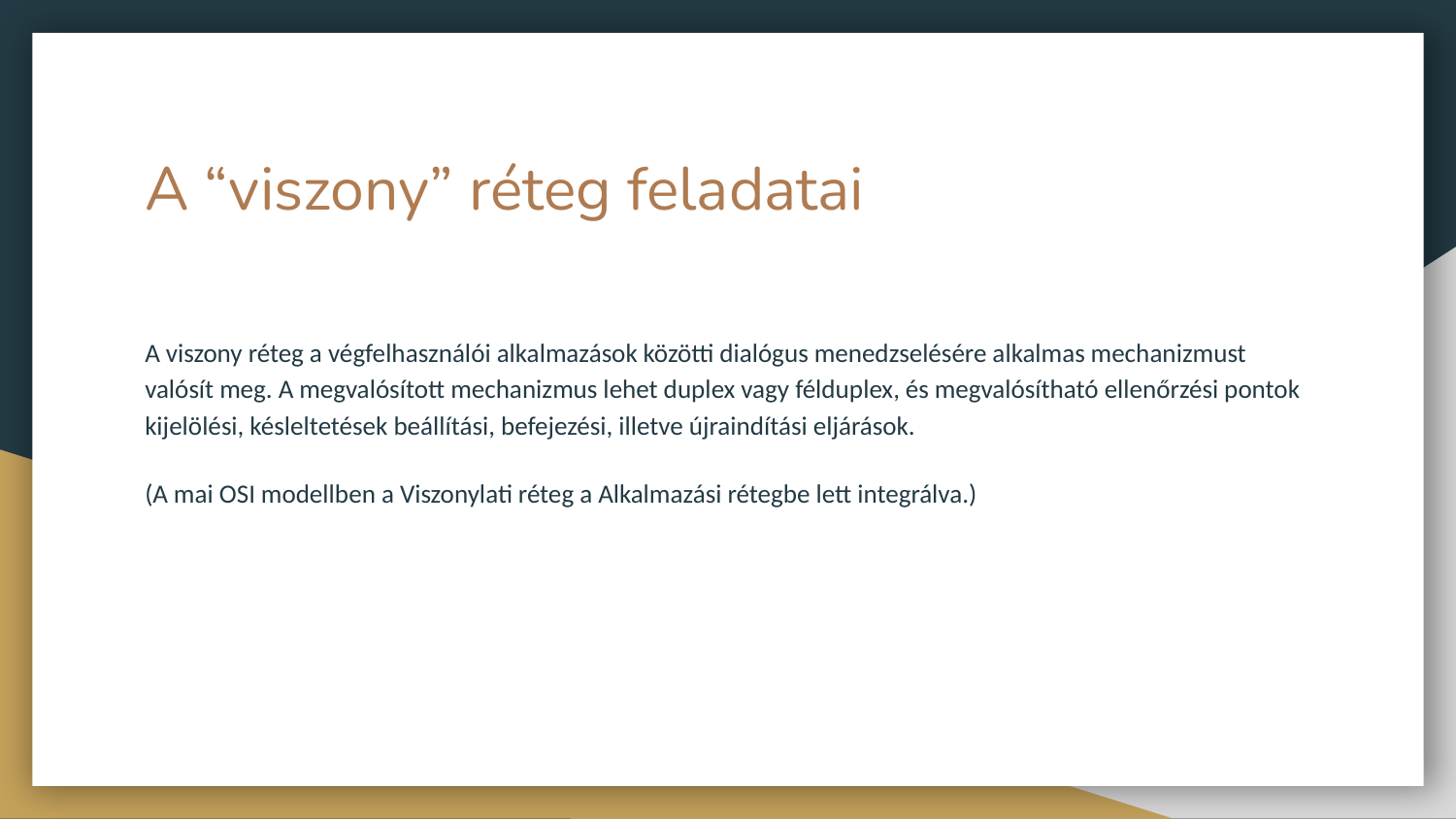

# A “viszony” réteg feladatai
A viszony réteg a végfelhasználói alkalmazások közötti dialógus menedzselésére alkalmas mechanizmust valósít meg. A megvalósított mechanizmus lehet duplex vagy félduplex, és megvalósítható ellenőrzési pontok kijelölési, késleltetések beállítási, befejezési, illetve újraindítási eljárások.
(A mai OSI modellben a Viszonylati réteg a Alkalmazási rétegbe lett integrálva.)